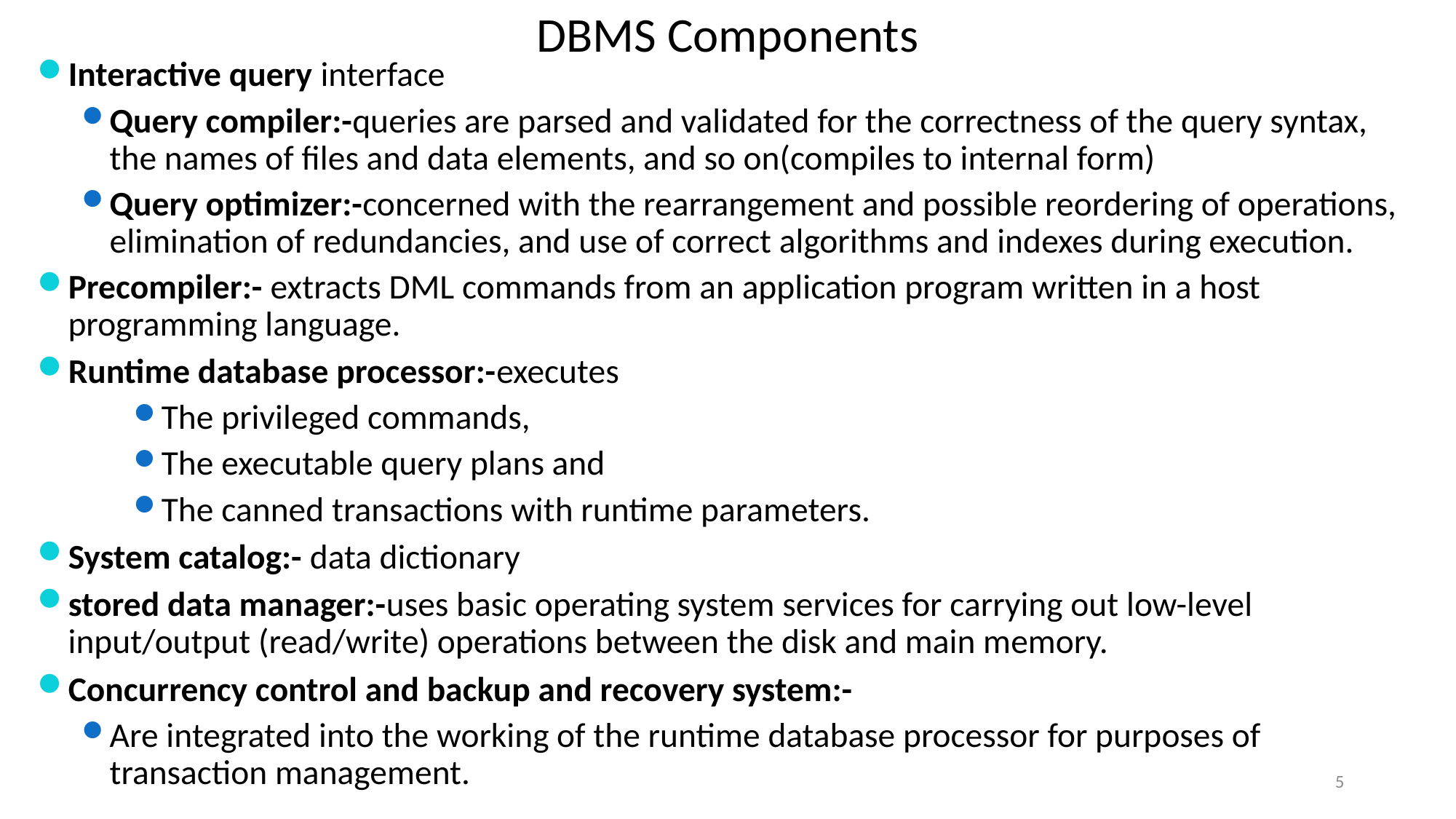

# DBMS Components
Interactive query interface
Query compiler:-queries are parsed and validated for the correctness of the query syntax, the names of files and data elements, and so on(compiles to internal form)
Query optimizer:-concerned with the rearrangement and possible reordering of operations, elimination of redundancies, and use of correct algorithms and indexes during execution.
Precompiler:- extracts DML commands from an application program written in a host programming language.
Runtime database processor:-executes
The privileged commands,
The executable query plans and
The canned transactions with runtime parameters.
System catalog:- data dictionary
stored data manager:-uses basic operating system services for carrying out low-level input/output (read/write) operations between the disk and main memory.
Concurrency control and backup and recovery system:-
Are integrated into the working of the runtime database processor for purposes of transaction management.
5